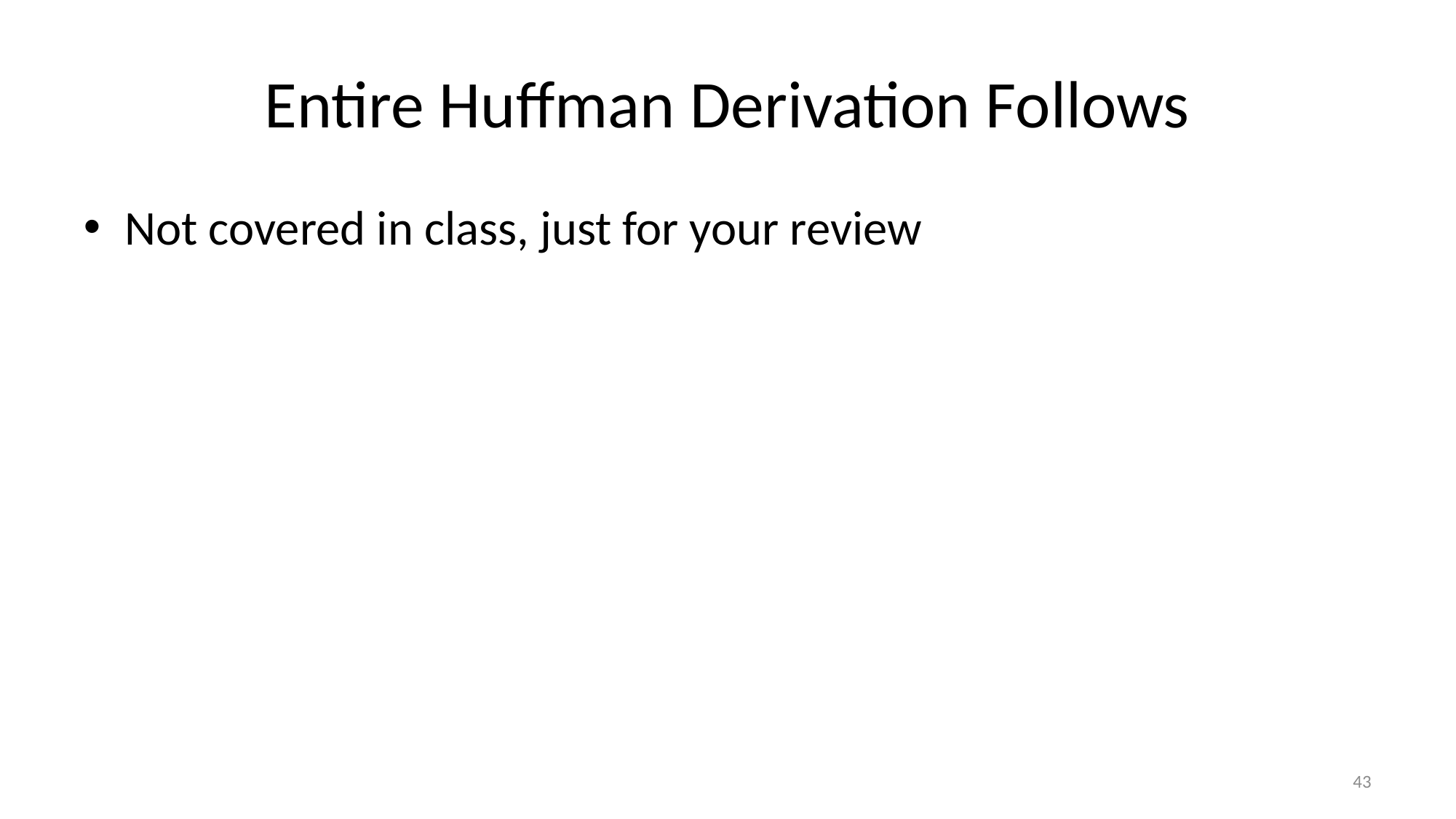

# Entire Huffman Derivation Follows
Not covered in class, just for your review
43